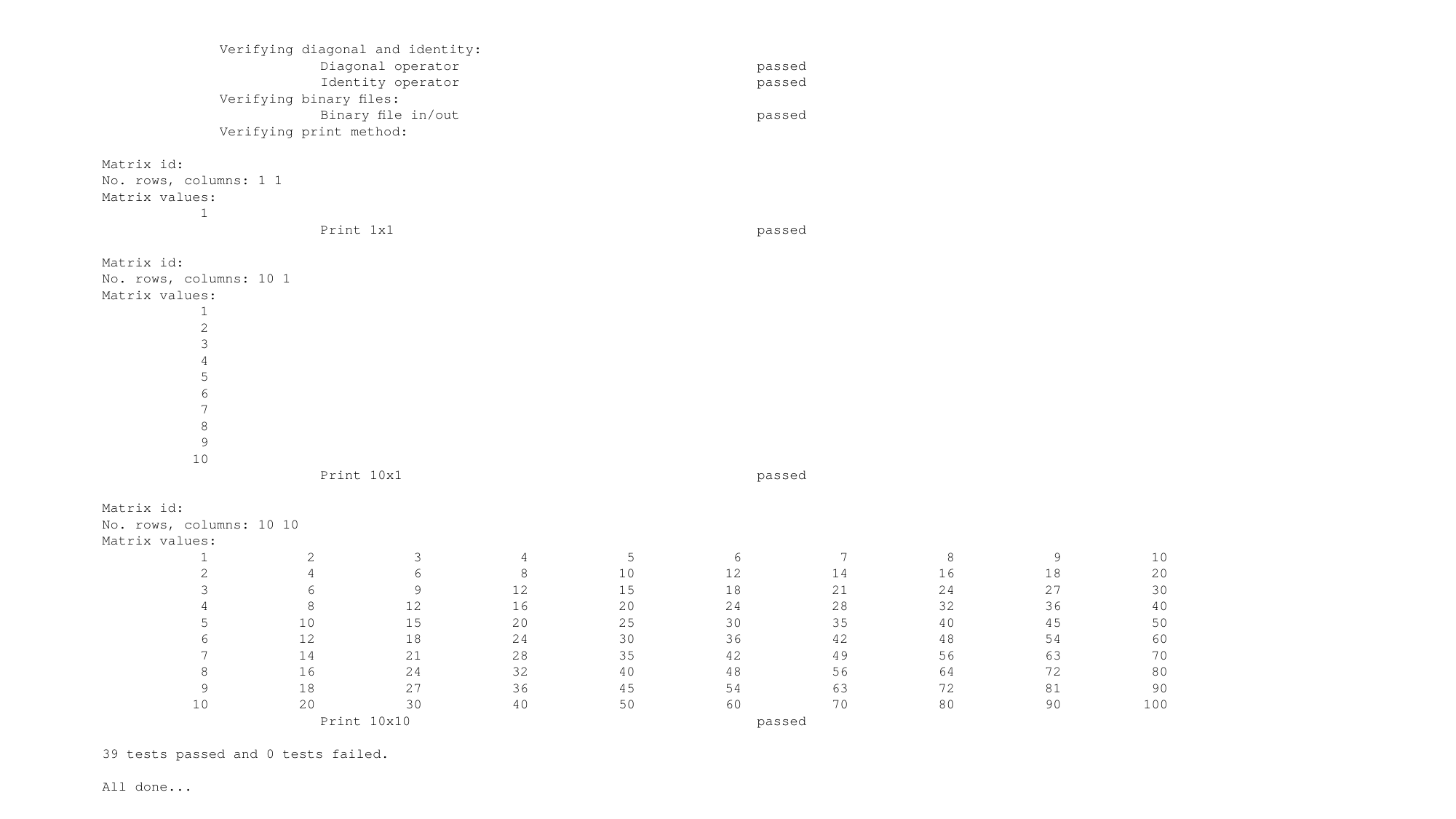

Verifying diagonal and identity:
		Diagonal operator			passed
		Identity operator			passed
	 Verifying binary files:
		Binary file in/out			passed
	 Verifying print method:

Matrix id:
No. rows, columns: 1 1
Matrix values:
            1
		Print 1x1				passed

Matrix id:
No. rows, columns: 10 1
Matrix values:
            1
            2
            3
            4
            5
            6
            7
            8
            9
           10
		Print 10x1				passed

Matrix id:
No. rows, columns: 10 10
Matrix values:
            1            2            3            4            5            6            7            8            9           10
            2            4            6            8           10           12           14           16           18           20
            3            6            9           12           15           18           21           24           27           30
            4            8           12           16           20           24           28           32           36           40
            5           10           15           20           25           30           35           40           45           50
            6           12           18           24           30           36           42           48           54           60
            7           14           21           28           35           42           49           56           63           70
            8           16           24           32           40           48           56           64           72           80
            9           18           27           36           45           54           63           72           81           90
           10           20           30           40           50           60           70           80           90          100
		Print 10x10				passed

39 tests passed and 0 tests failed.

All done...